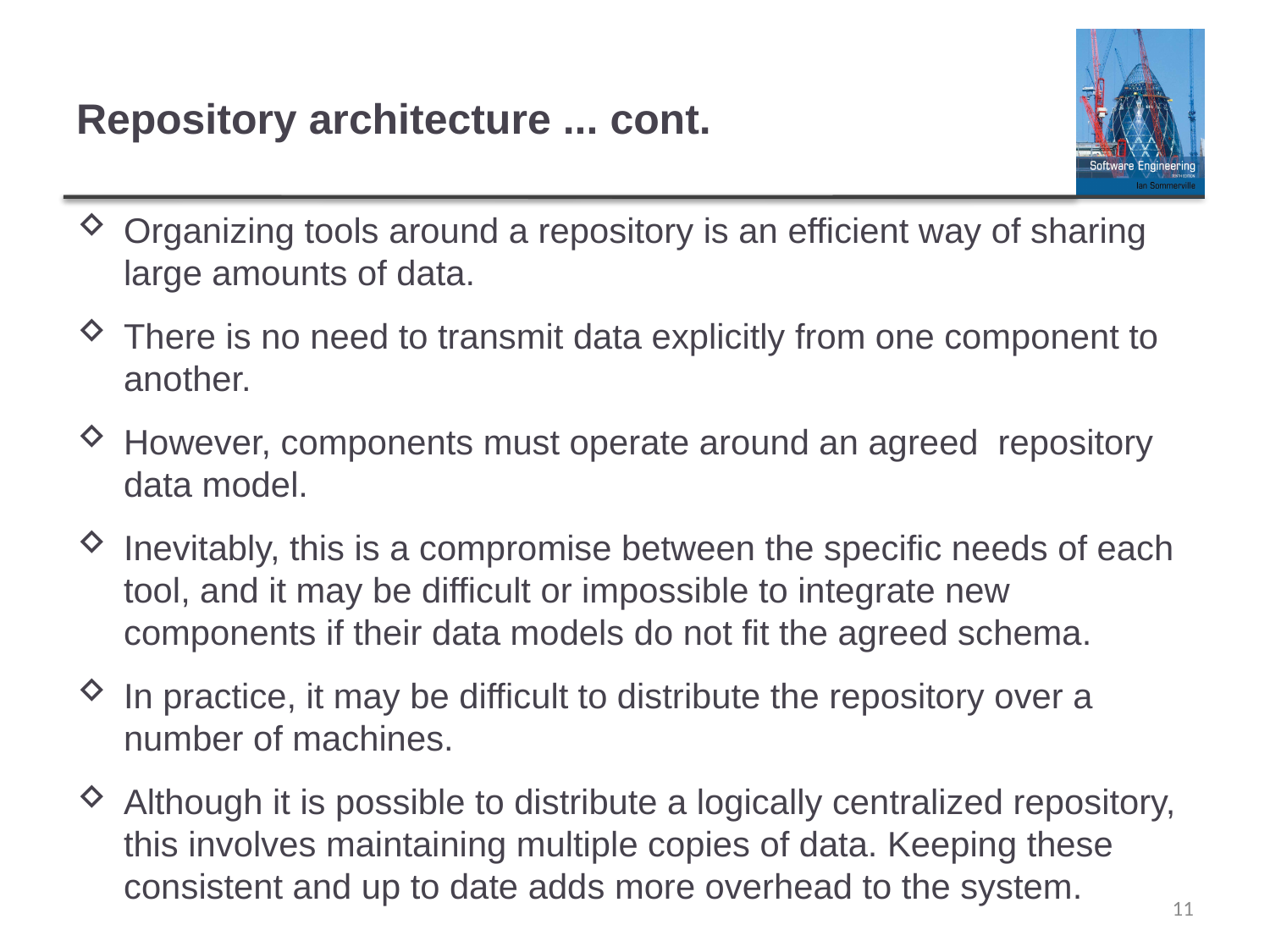

# Repository architecture ... cont.
Organizing tools around a repository is an efficient way of sharing large amounts of data.
There is no need to transmit data explicitly from one component to another.
However, components must operate around an agreed  repository data model.
Inevitably, this is a compromise between the specific needs of each tool, and it may be difficult or impossible to integrate new components if their data models do not fit the agreed schema.
In practice, it may be difficult to distribute the repository over a number of machines.
Although it is possible to distribute a logically centralized repository, this involves maintaining multiple copies of data. Keeping these consistent and up to date adds more overhead to the system.
11